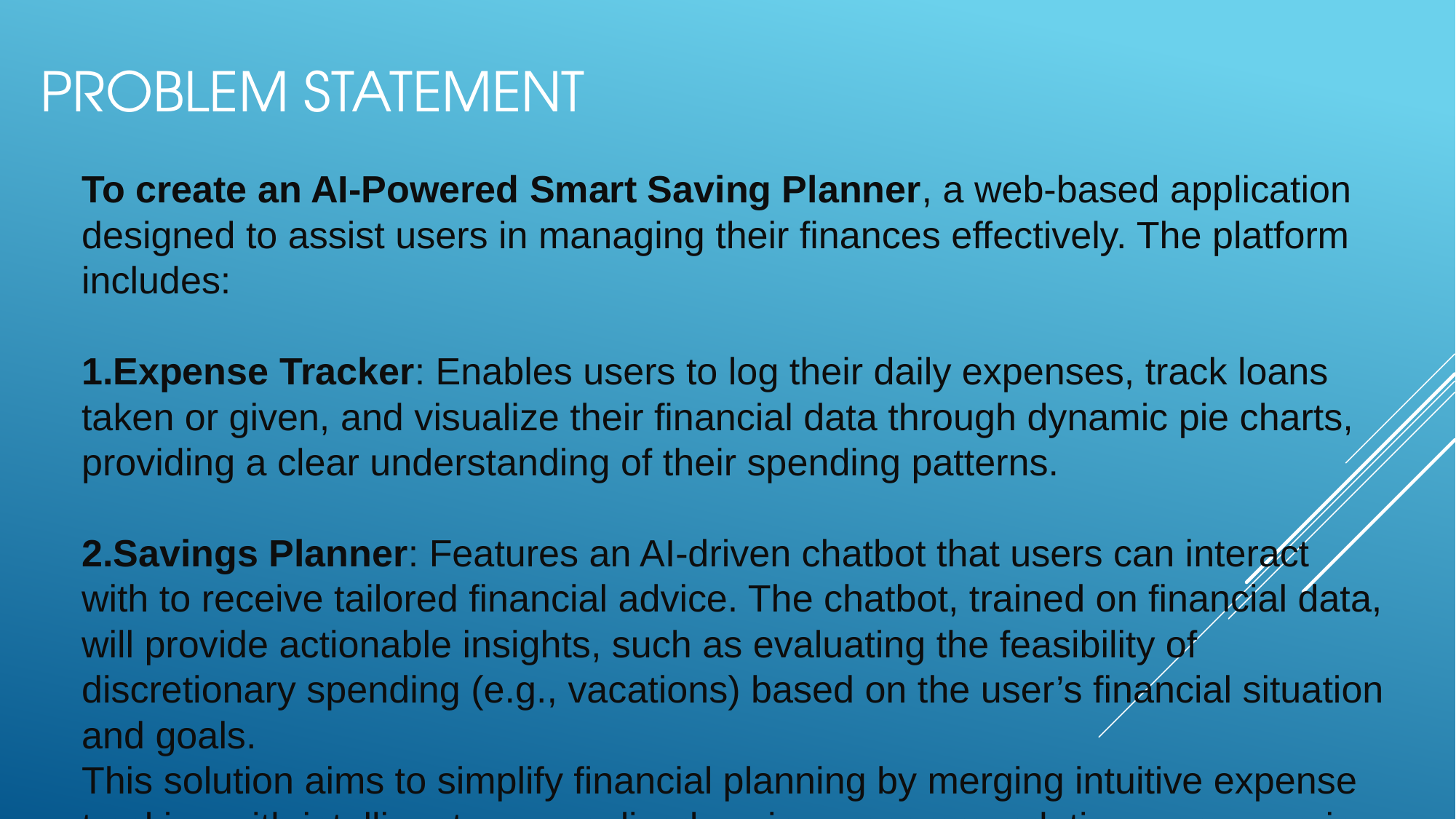

# Problem Statement
To create an AI-Powered Smart Saving Planner, a web-based application designed to assist users in managing their finances effectively. The platform includes:

Expense Tracker: Enables users to log their daily expenses, track loans taken or given, and visualize their financial data through dynamic pie charts, providing a clear understanding of their spending patterns.

Savings Planner: Features an AI-driven chatbot that users can interact with to receive tailored financial advice. The chatbot, trained on financial data, will provide actionable insights, such as evaluating the feasibility of discretionary spending (e.g., vacations) based on the user’s financial situation and goals.
This solution aims to simplify financial planning by merging intuitive expense tracking with intelligent, personalized savings recommendations, empowering users to make informed decisions and achieve their financial goals.